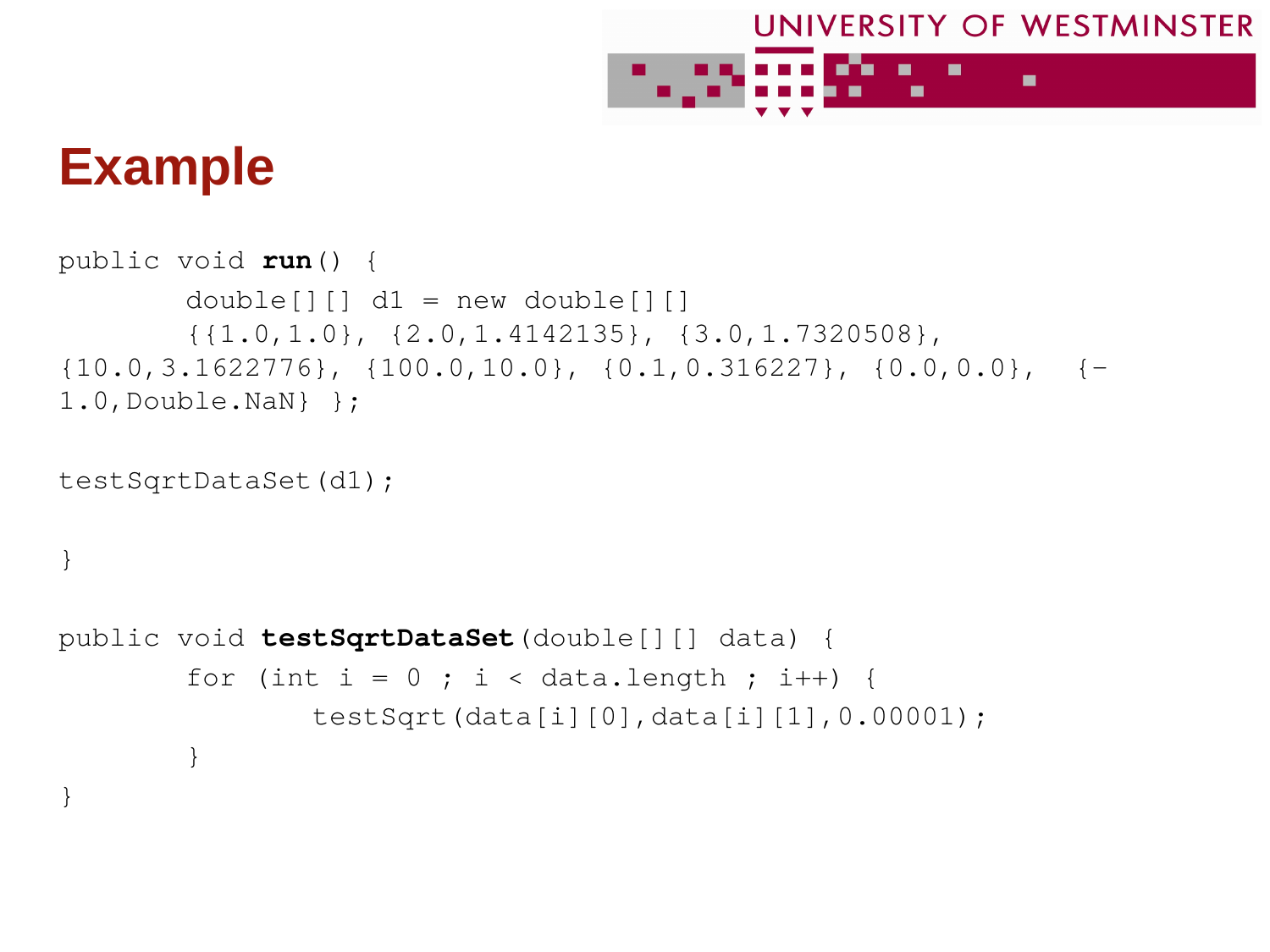

# Example
public void run() {
	double[][] d1 = new double[][]
	{{1.0,1.0}, {2.0,1.4142135}, {3.0,1.7320508},	{10.0,3.1622776}, {100.0,10.0}, {0.1,0.316227}, {0.0,0.0}, 	{-1.0,Double.NaN} };

testSqrtDataSet(d1);

}

public void testSqrtDataSet(double[][] data) {
	for (int i = 0 ; i < data.length ; i++) {
		testSqrt(data[i][0],data[i][1],0.00001);
	}
}